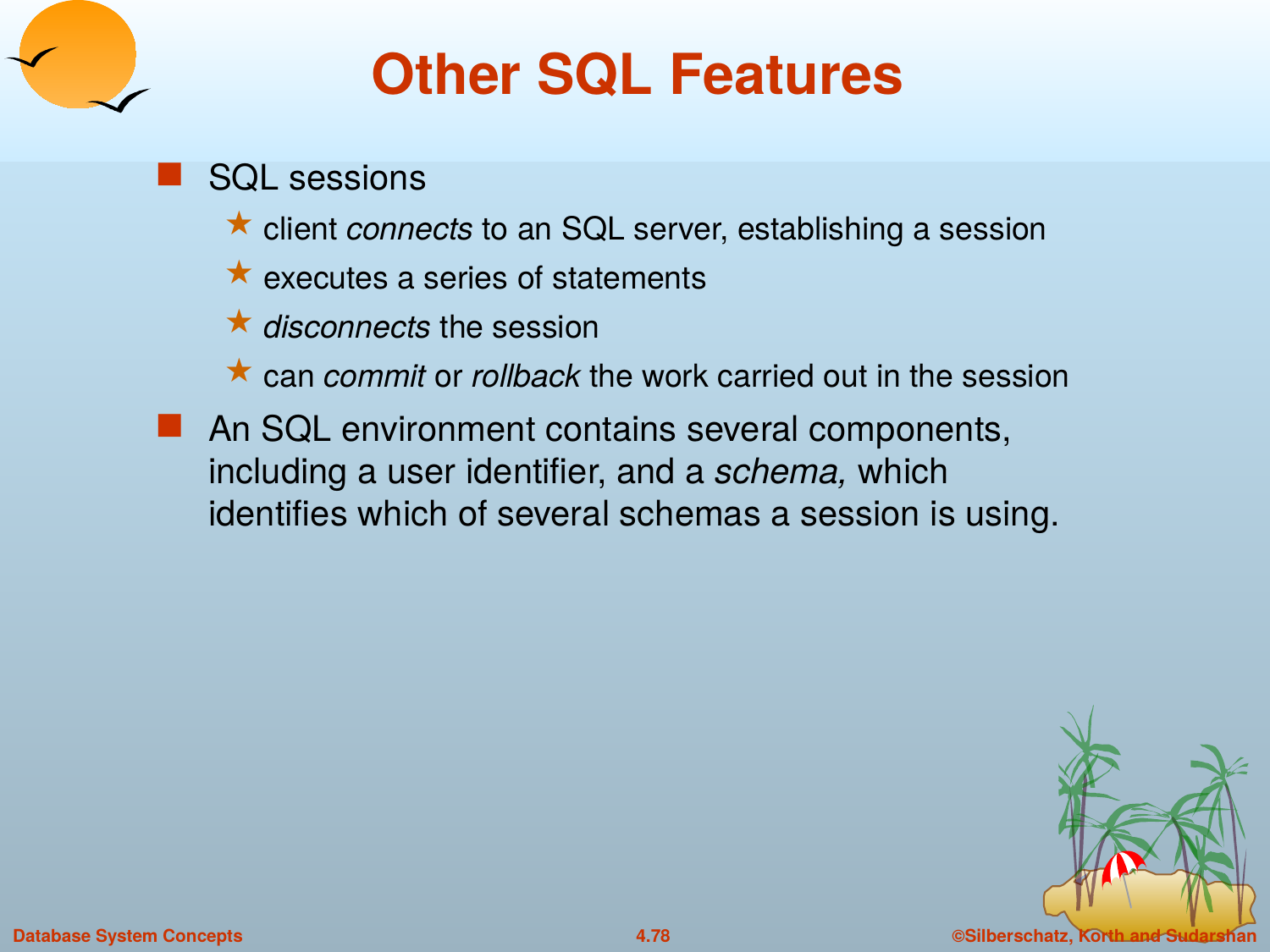

# Other SQL Features
SQL sessions
client connects to an SQL server, establishing a session
executes a series of statements
disconnects the session
can commit or rollback the work carried out in the session
An SQL environment contains several components, including a user identifier, and a schema, which identifies which of several schemas a session is using.